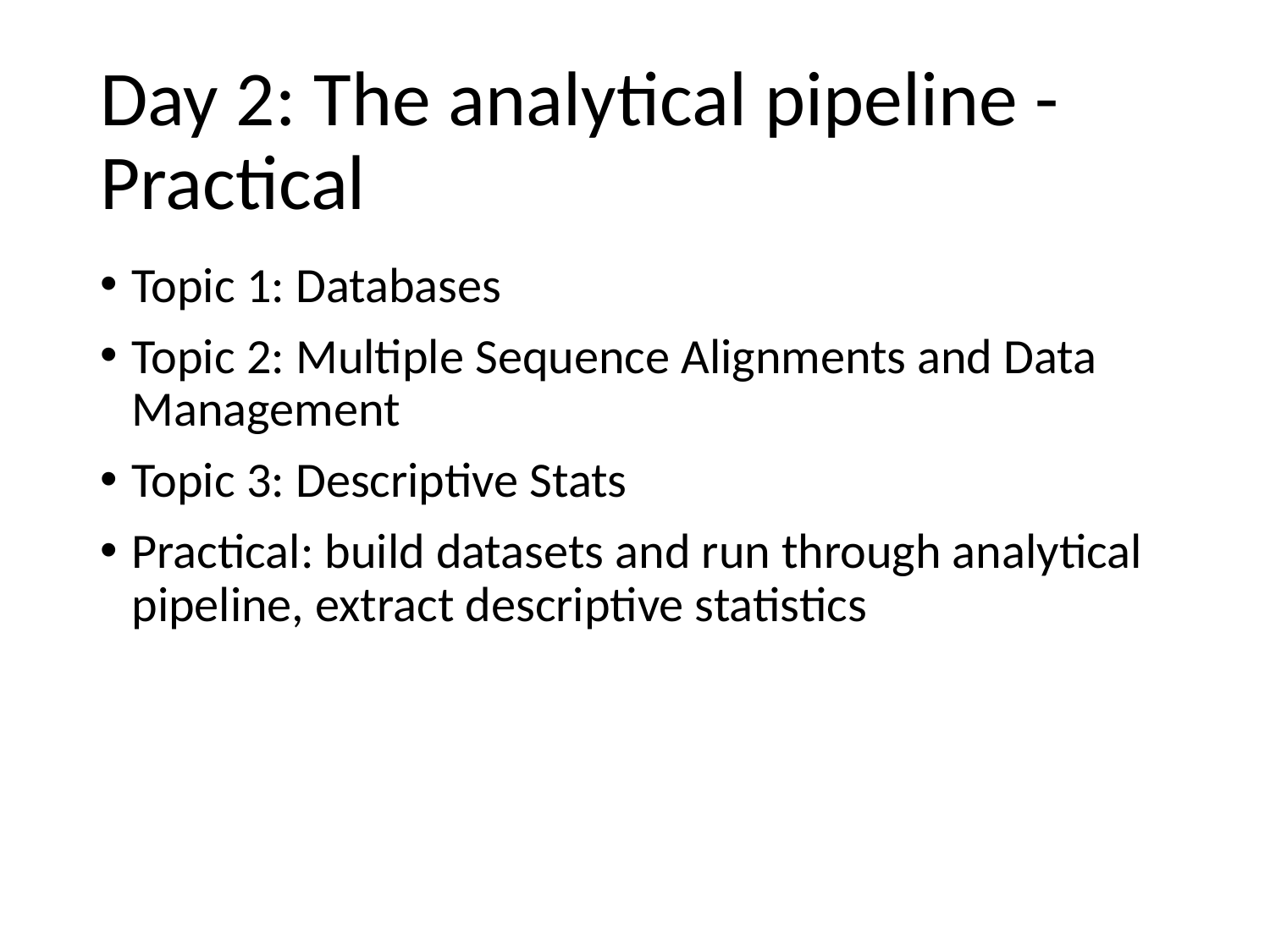

# Day 2: The analytical pipeline - Practical
Topic 1: Databases
Topic 2: Multiple Sequence Alignments and Data Management
Topic 3: Descriptive Stats
Practical: build datasets and run through analytical pipeline, extract descriptive statistics